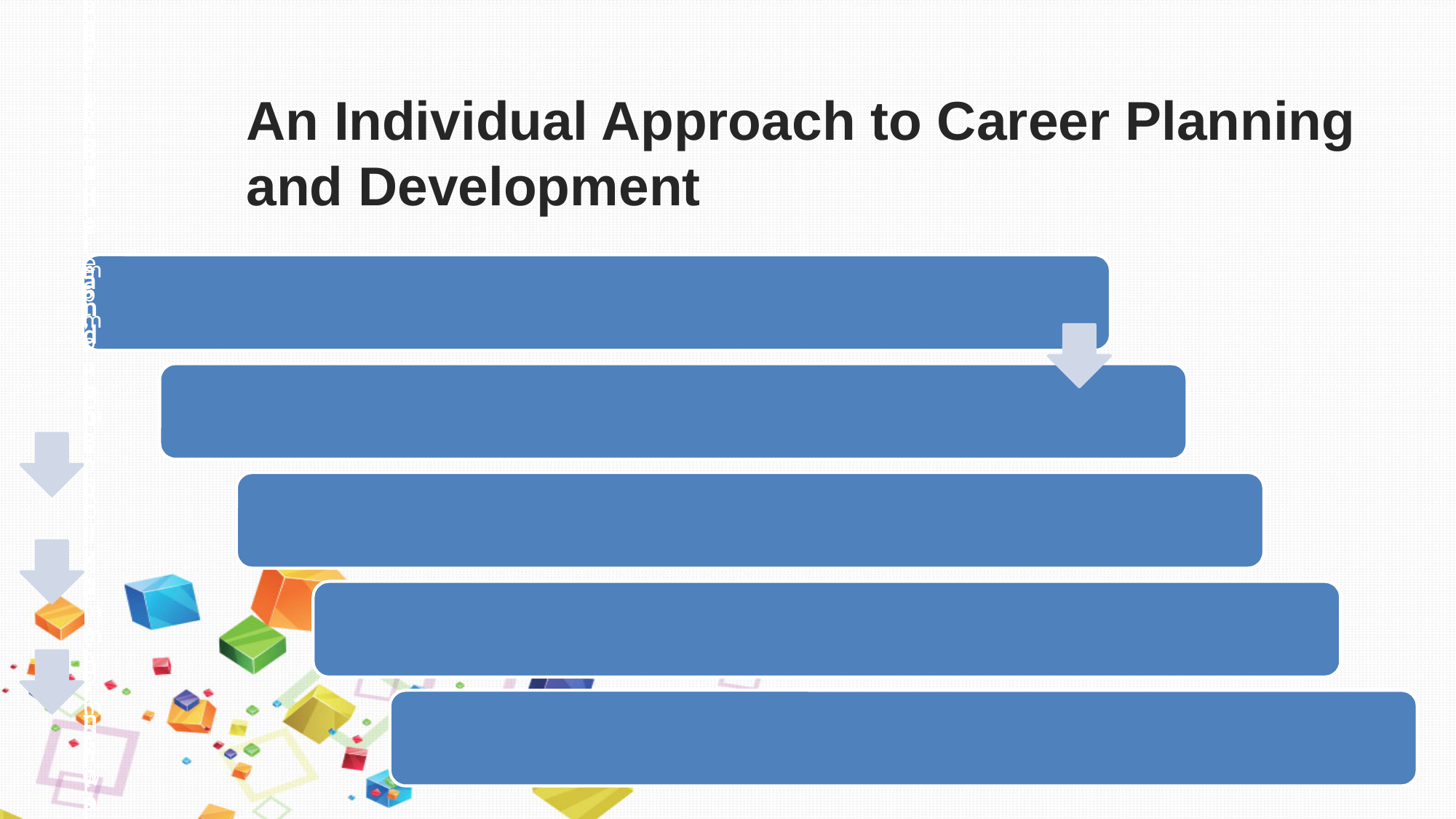

# An Individual Approach to Career Planning and Development